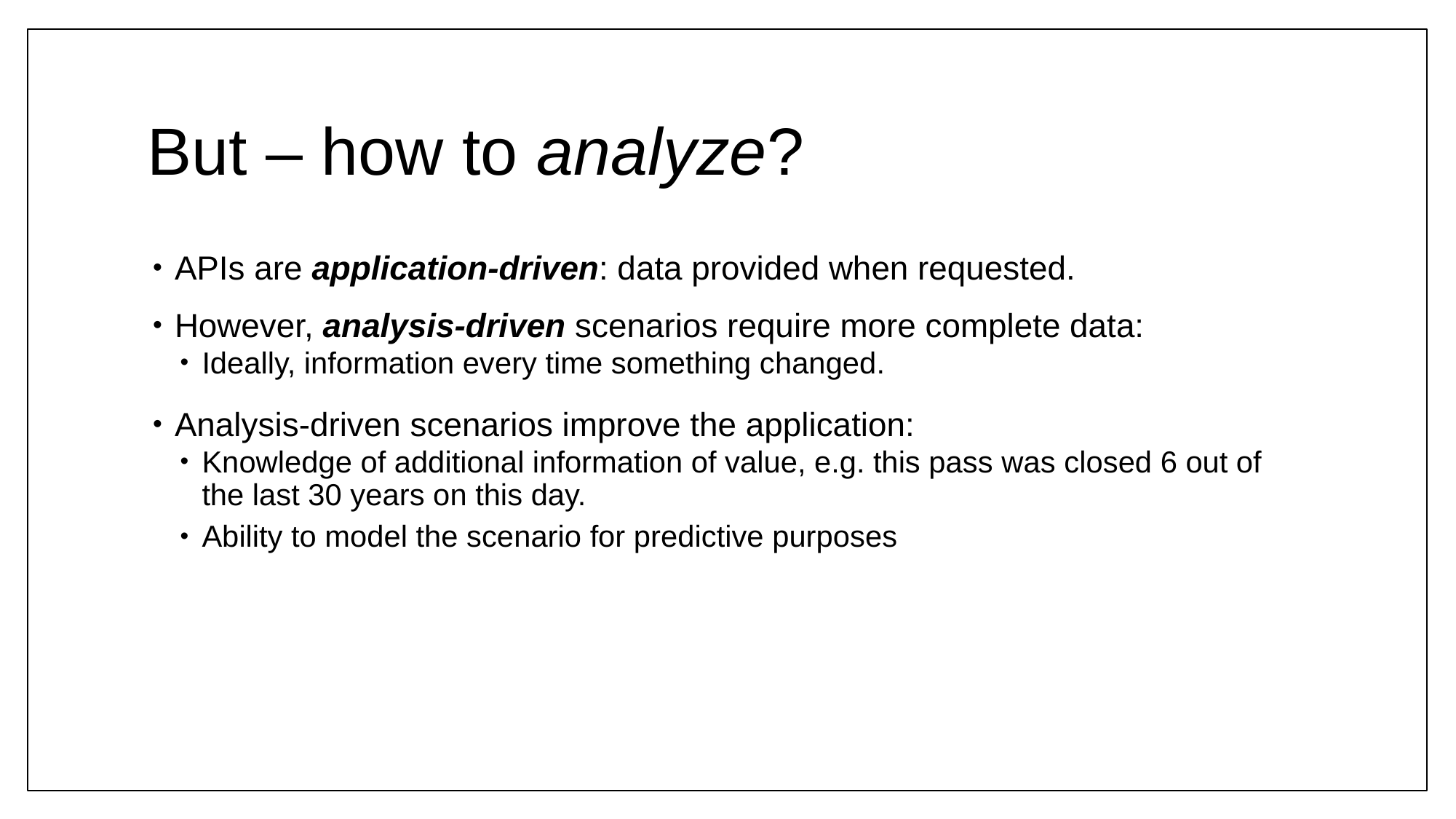

# But – how to analyze?
APIs are application-driven: data provided when requested.
However, analysis-driven scenarios require more complete data:
Ideally, information every time something changed.
Analysis-driven scenarios improve the application:
Knowledge of additional information of value, e.g. this pass was closed 6 out of the last 30 years on this day.
Ability to model the scenario for predictive purposes